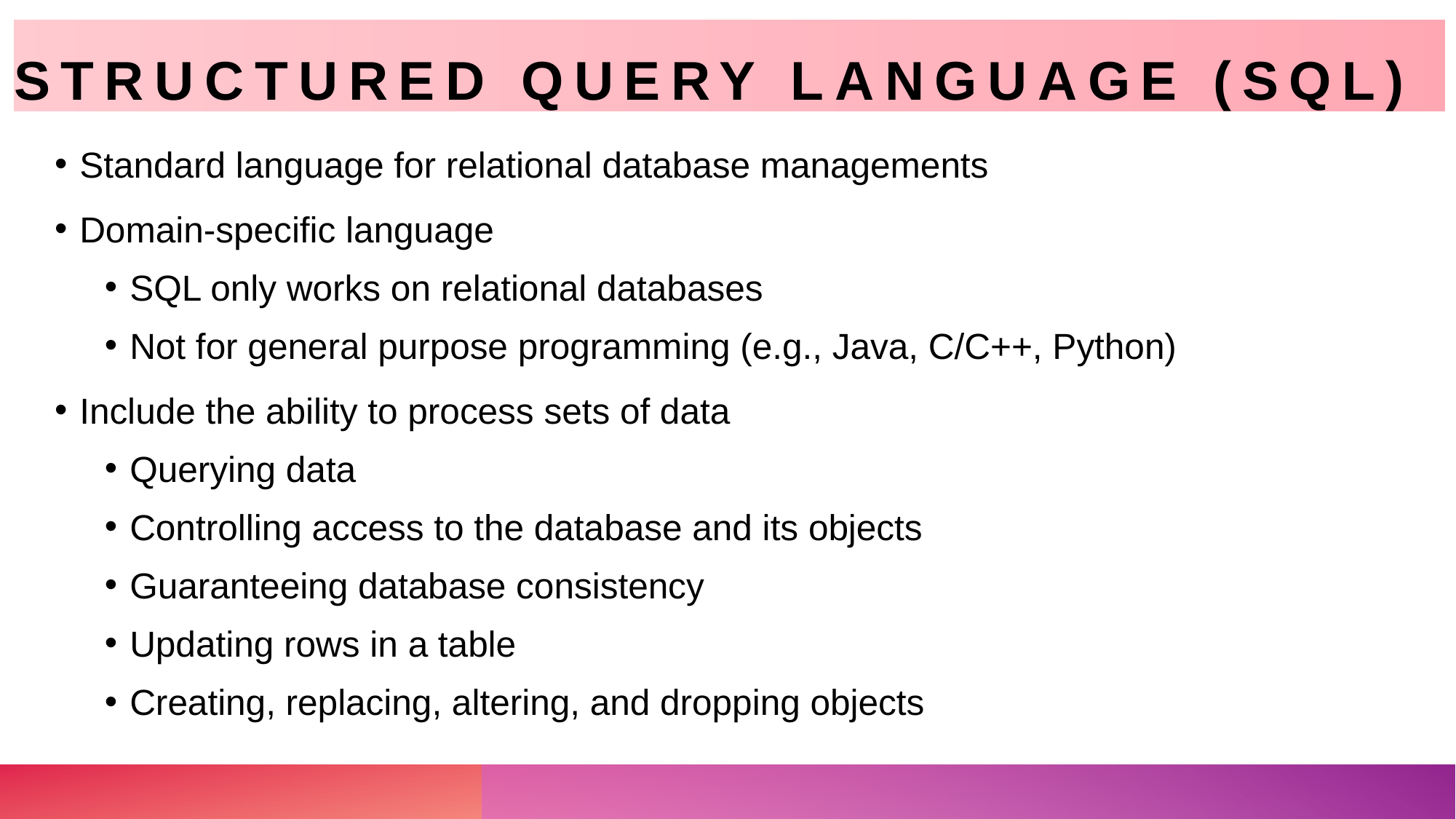

# Structured Query Language (SQL)
Standard language for relational database managements
Domain-specific language
SQL only works on relational databases
Not for general purpose programming (e.g., Java, C/C++, Python)
Include the ability to process sets of data
Querying data
Controlling access to the database and its objects
Guaranteeing database consistency
Updating rows in a table
Creating, replacing, altering, and dropping objects